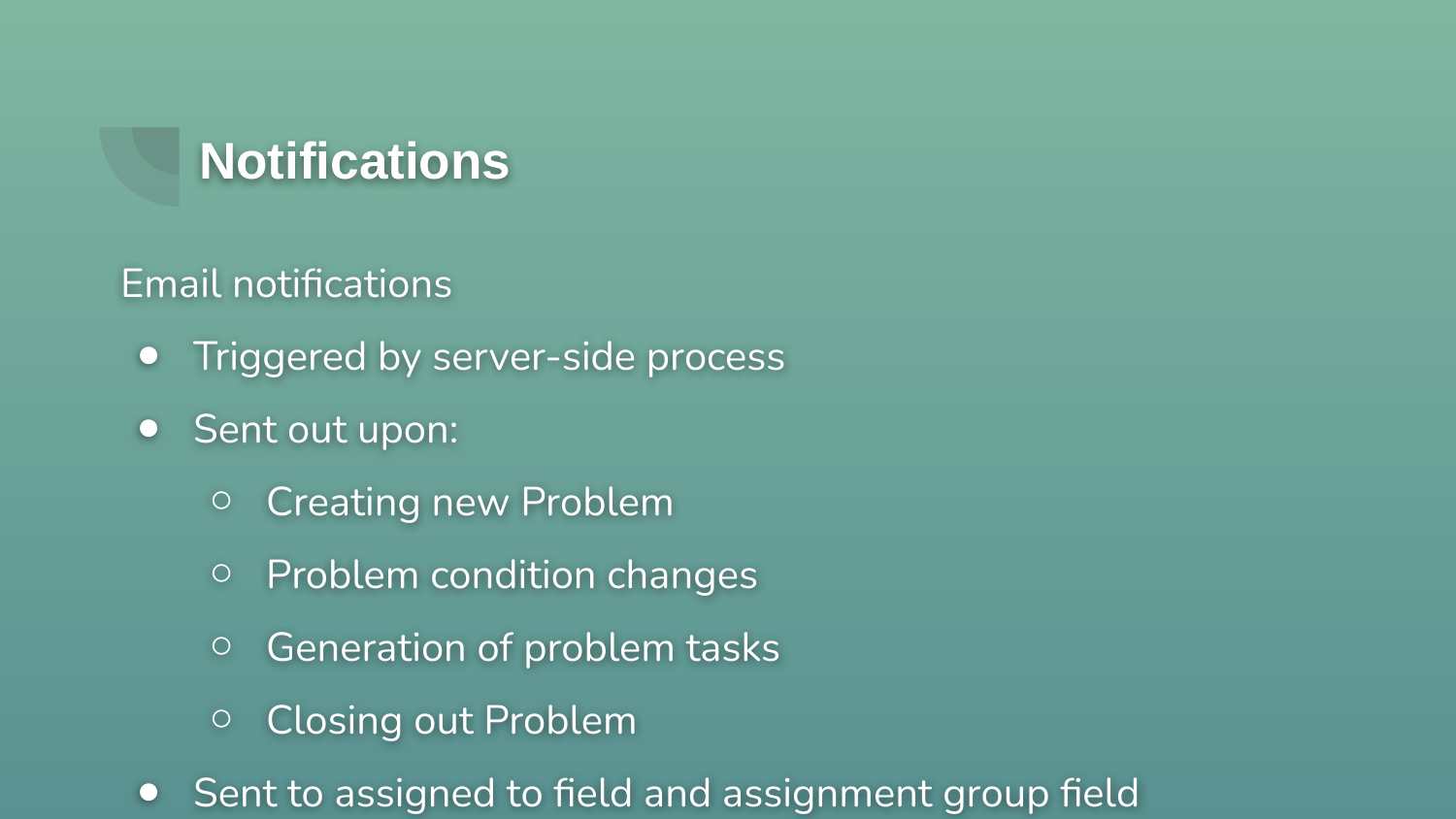

Notifications
Email notifications
Triggered by server-side process
Sent out upon:
Creating new Problem
Problem condition changes
Generation of problem tasks
Closing out Problem
Sent to assigned to field and assignment group field